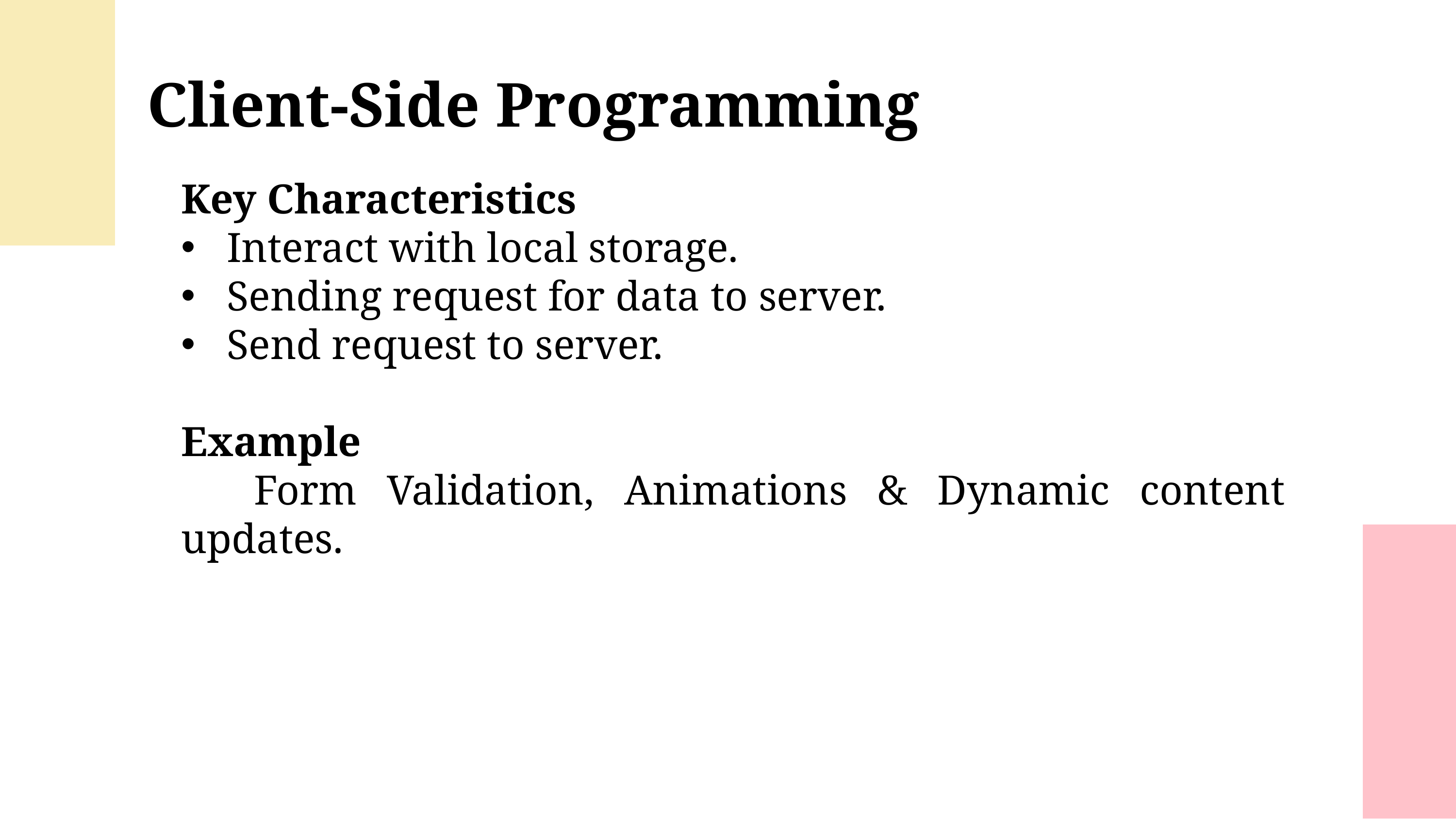

Client-Side Programming
Key Characteristics
Interact with local storage.
Sending request for data to server.
Send request to server.

Example
	Form Validation, Animations & Dynamic content updates.